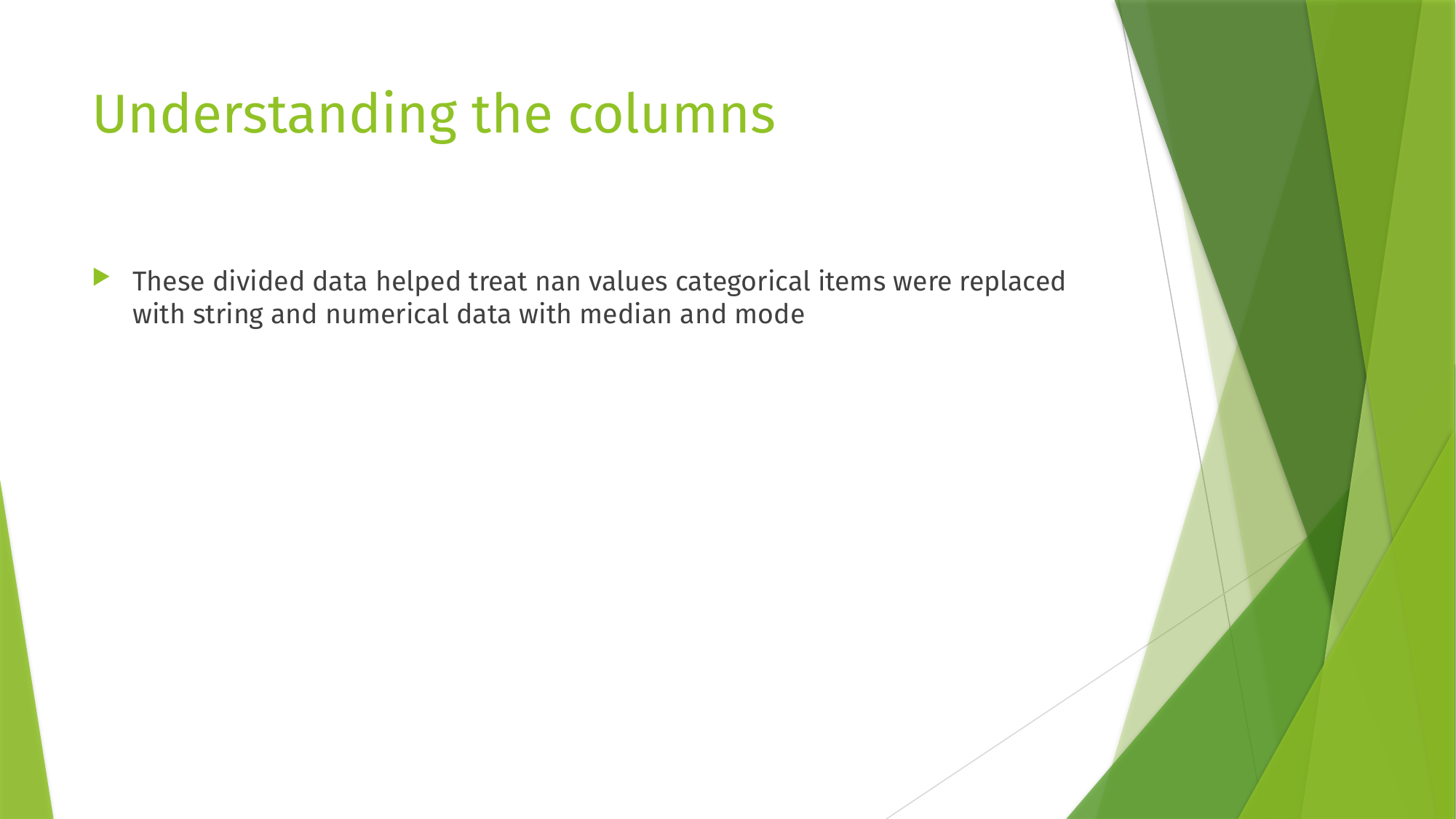

# Understanding the columns
These divided data helped treat nan values categorical items were replaced with string and numerical data with median and mode